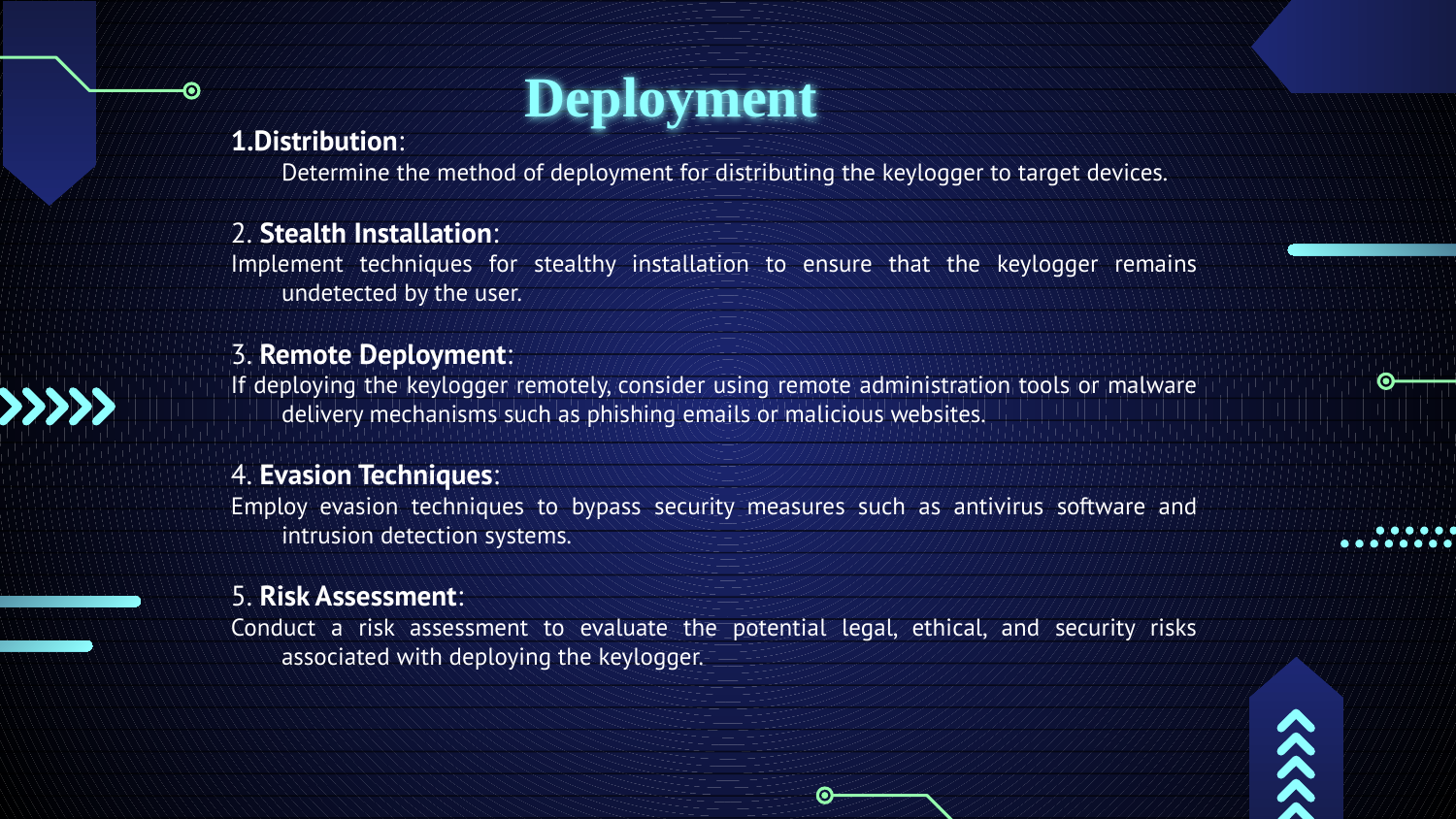

Deployment
1.Distribution:
	Determine the method of deployment for distributing the keylogger to target devices.

2. Stealth Installation:
Implement techniques for stealthy installation to ensure that the keylogger remains undetected by the user.

3. Remote Deployment:
If deploying the keylogger remotely, consider using remote administration tools or malware delivery mechanisms such as phishing emails or malicious websites.

4. Evasion Techniques:
Employ evasion techniques to bypass security measures such as antivirus software and intrusion detection systems.

5. Risk Assessment:
Conduct a risk assessment to evaluate the potential legal, ethical, and security risks associated with deploying the keylogger.